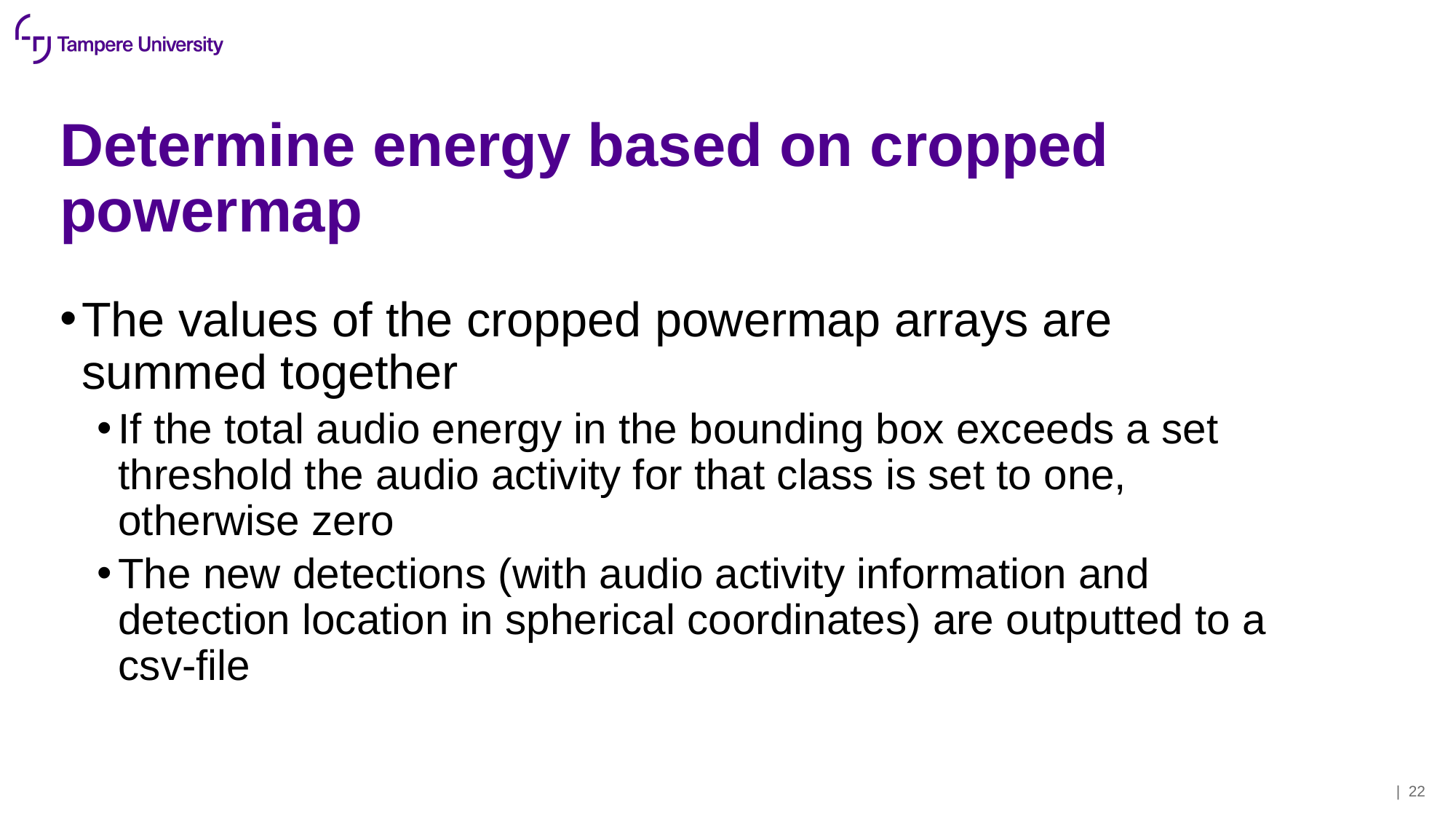

# Determine energy based on cropped powermap
The values of the cropped powermap arrays are summed together
If the total audio energy in the bounding box exceeds a set threshold the audio activity for that class is set to one, otherwise zero
The new detections (with audio activity information and detection location in spherical coordinates) are outputted to a csv-file
|  22